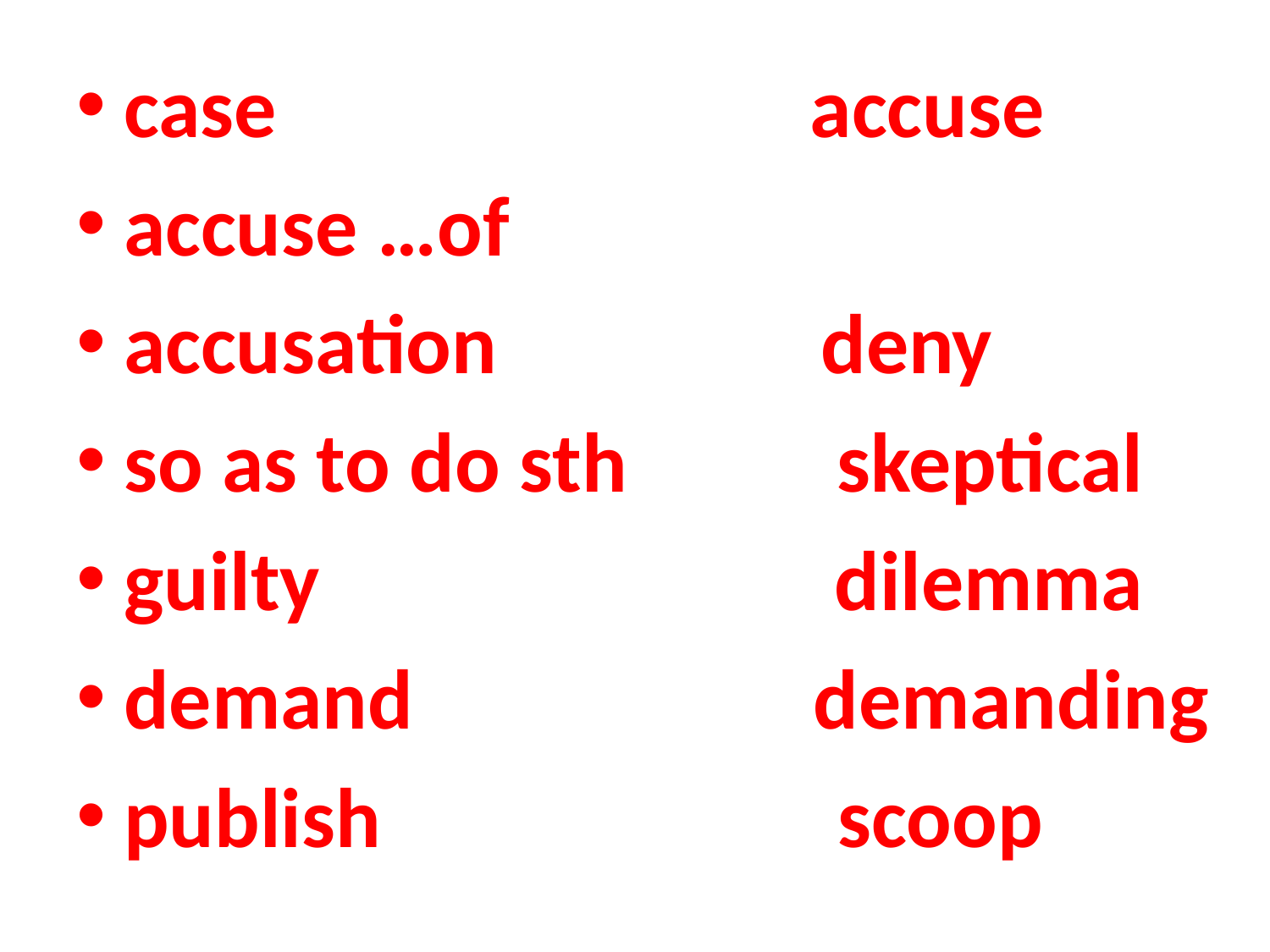

case                            accuse
accuse …of
accusation                 deny
so as to do sth           skeptical
guilty                           dilemma
demand                     demanding
publish                        scoop